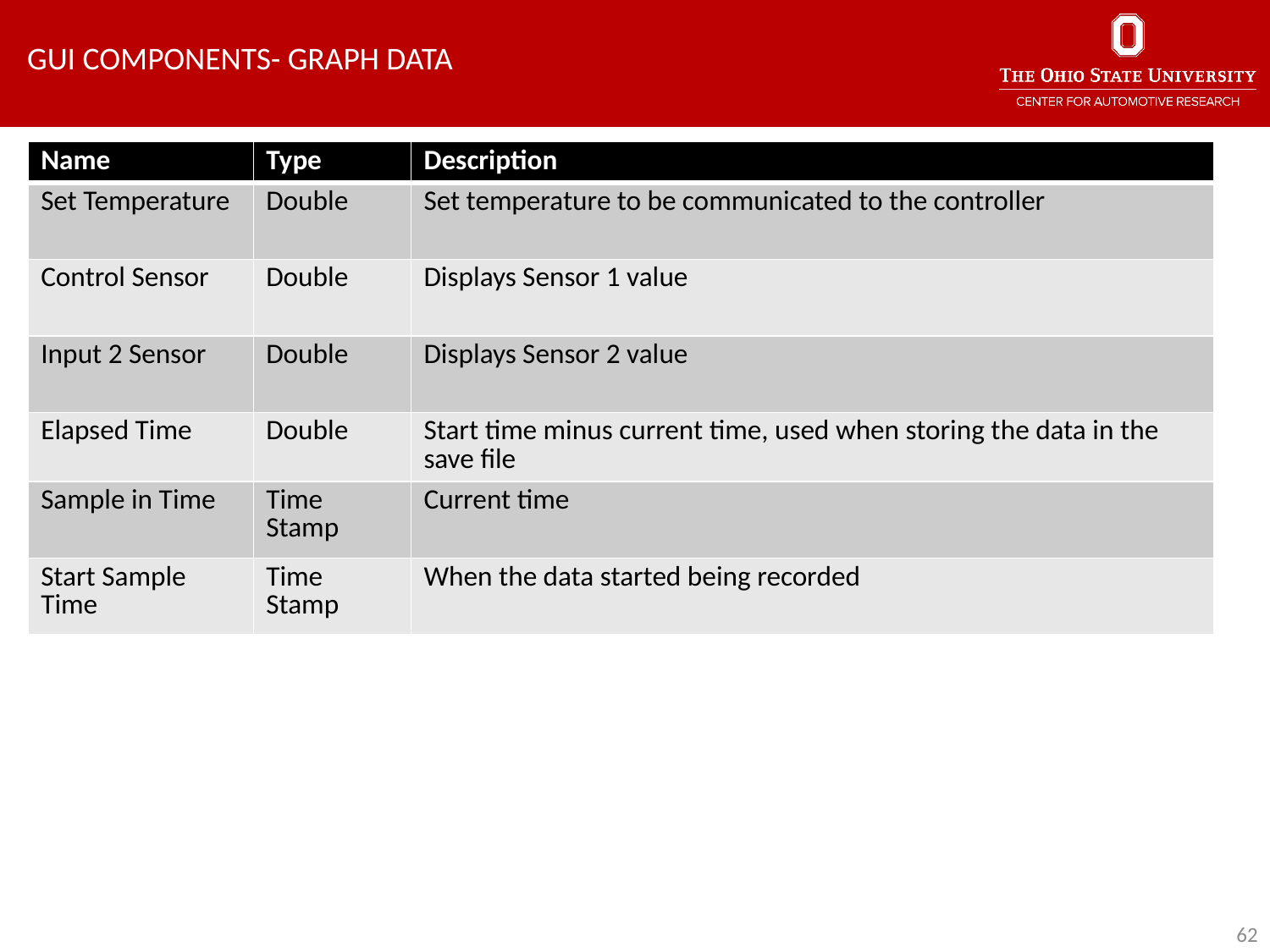

GUI Components- Graph Data
| Name | Type | Description |
| --- | --- | --- |
| Set Temperature | Double | Set temperature to be communicated to the controller |
| Control Sensor | Double | Displays Sensor 1 value |
| Input 2 Sensor | Double | Displays Sensor 2 value |
| Elapsed Time | Double | Start time minus current time, used when storing the data in the save file |
| Sample in Time | Time Stamp | Current time |
| Start Sample Time | Time Stamp | When the data started being recorded |
62